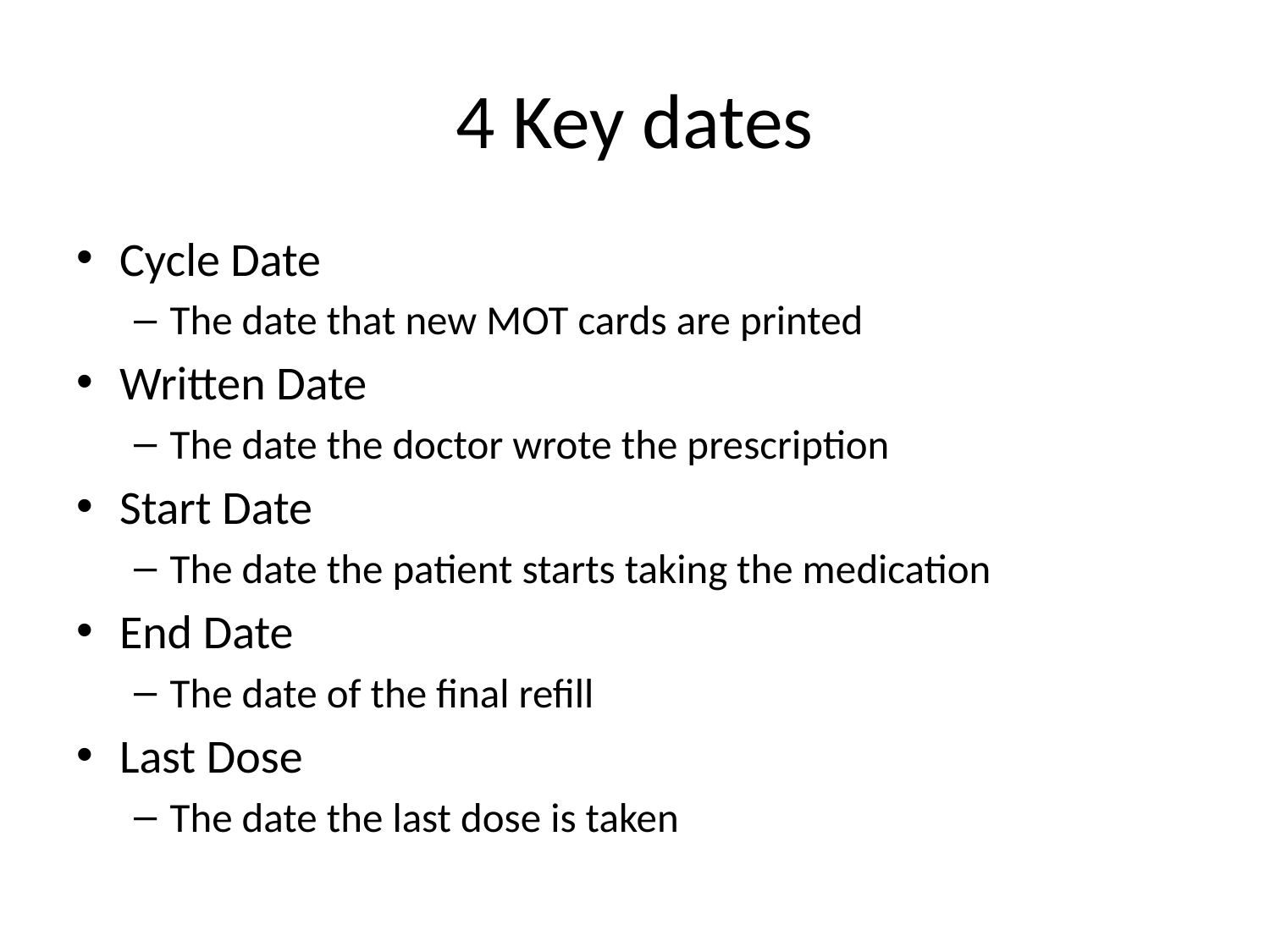

# 4 Key dates
Cycle Date
The date that new MOT cards are printed
Written Date
The date the doctor wrote the prescription
Start Date
The date the patient starts taking the medication
End Date
The date of the final refill
Last Dose
The date the last dose is taken